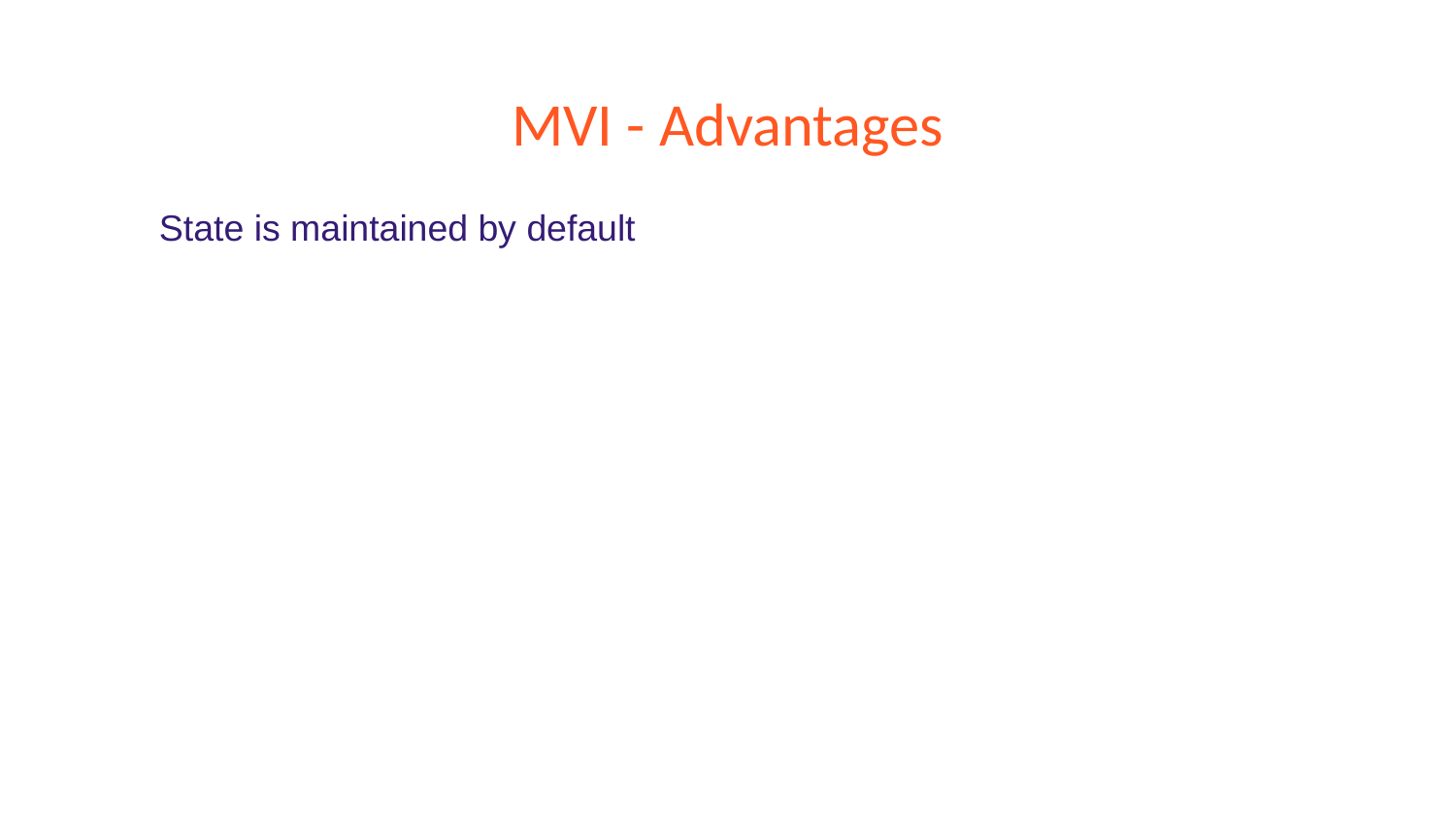

# MVI - Advantages
State is maintained by default